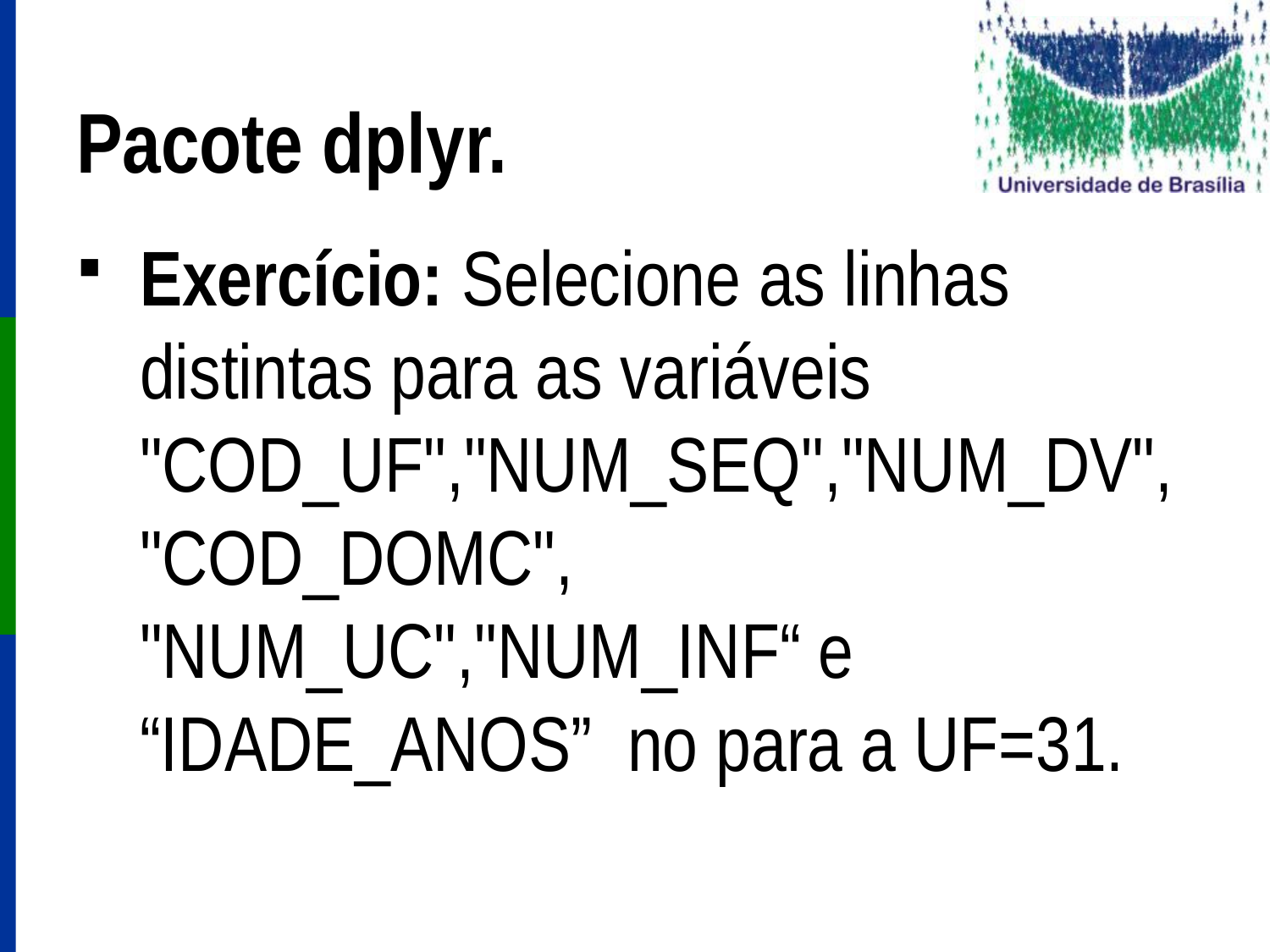

# Pacote dplyr.
Exercício: Selecione as linhas distintas para as variáveis "COD_UF","NUM_SEQ","NUM_DV","COD_DOMC", "NUM_UC","NUM_INF“ e “IDADE_ANOS”  no para a UF=31.